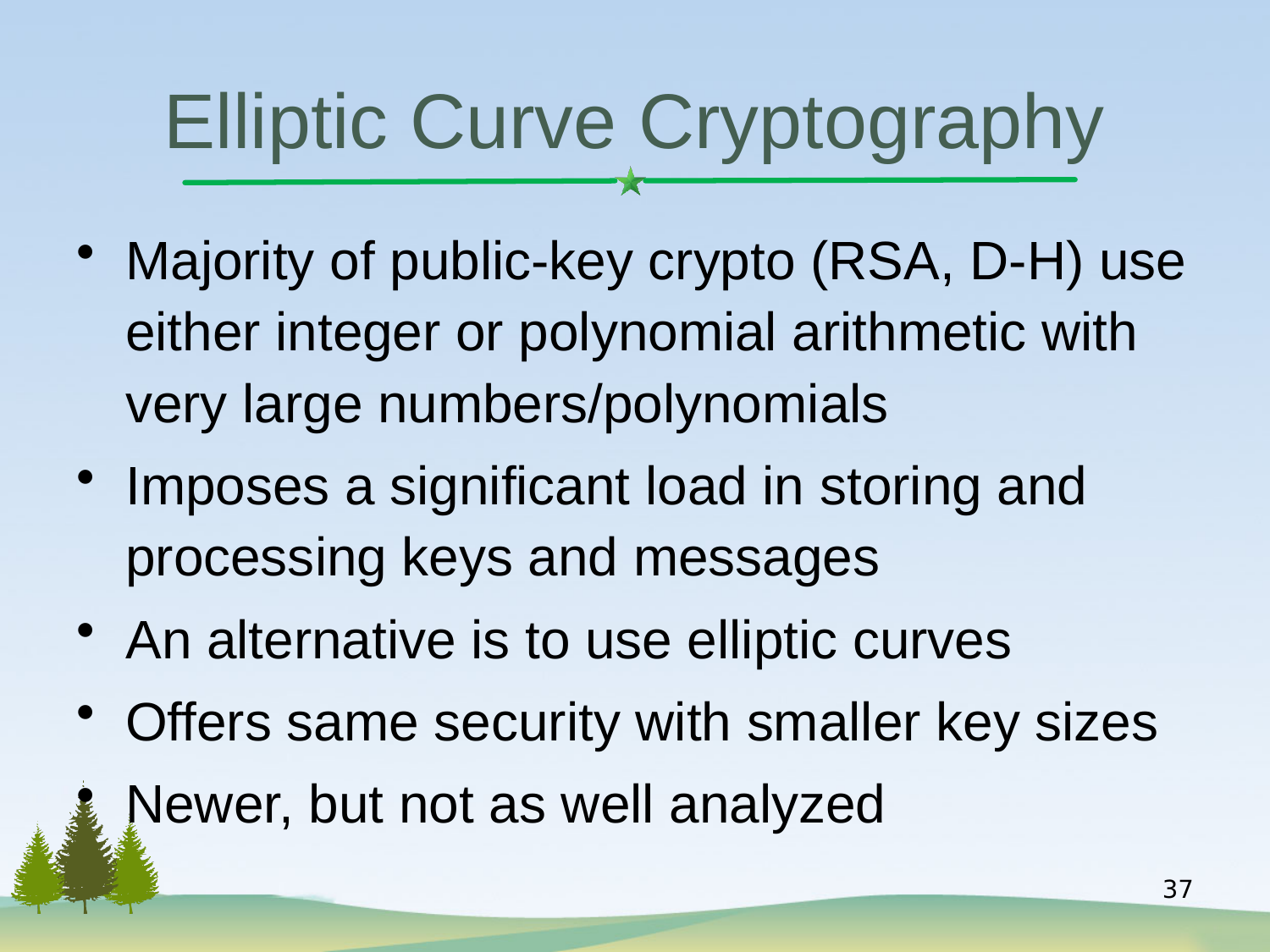

Elliptic Curve Cryptography
Majority of public-key crypto (RSA, D-H) use either integer or polynomial arithmetic with very large numbers/polynomials
Imposes a significant load in storing and processing keys and messages
An alternative is to use elliptic curves
Offers same security with smaller key sizes
Newer, but not as well analyzed
37